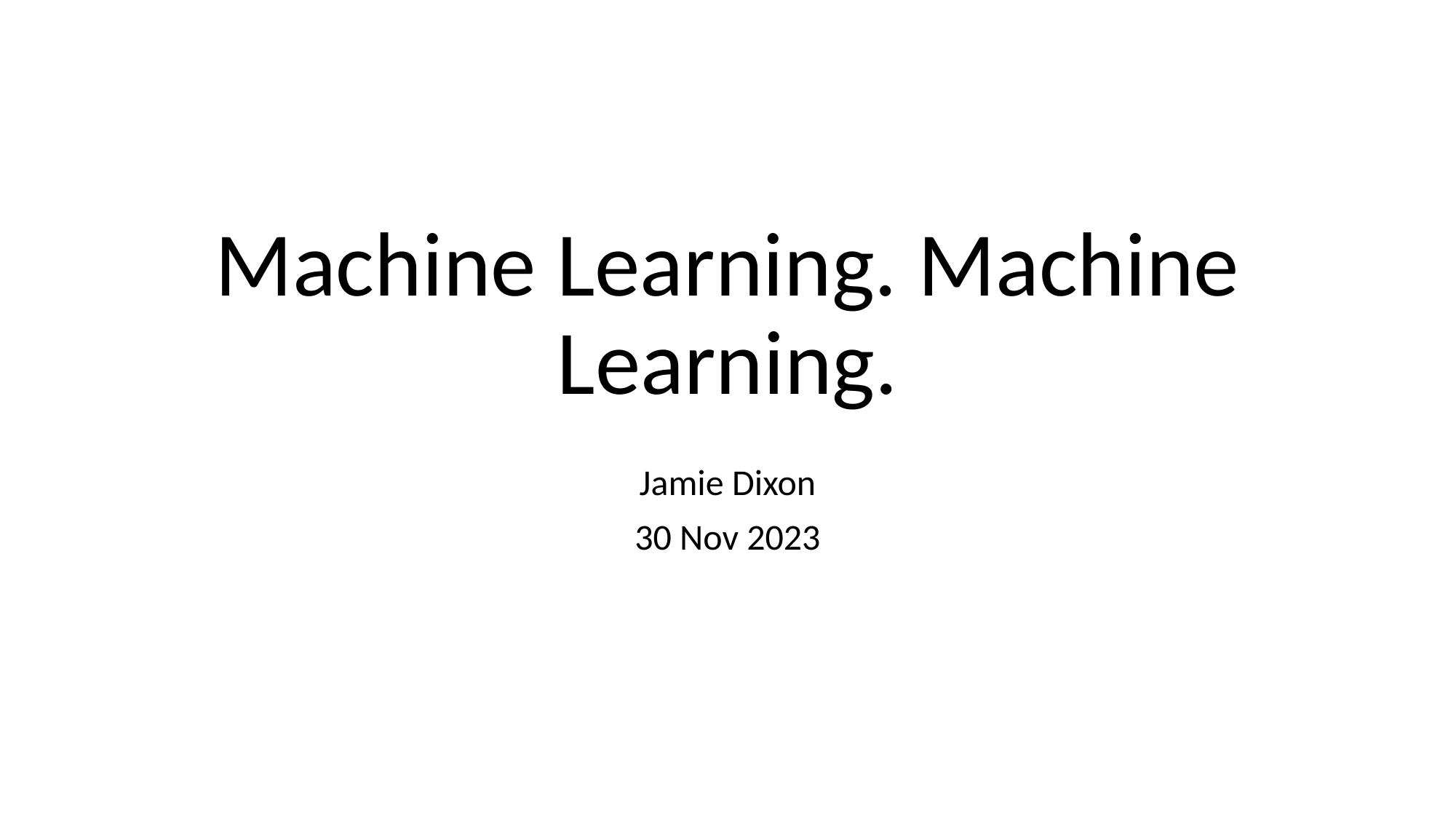

# Machine Learning. Machine Learning.
Jamie Dixon
30 Nov 2023